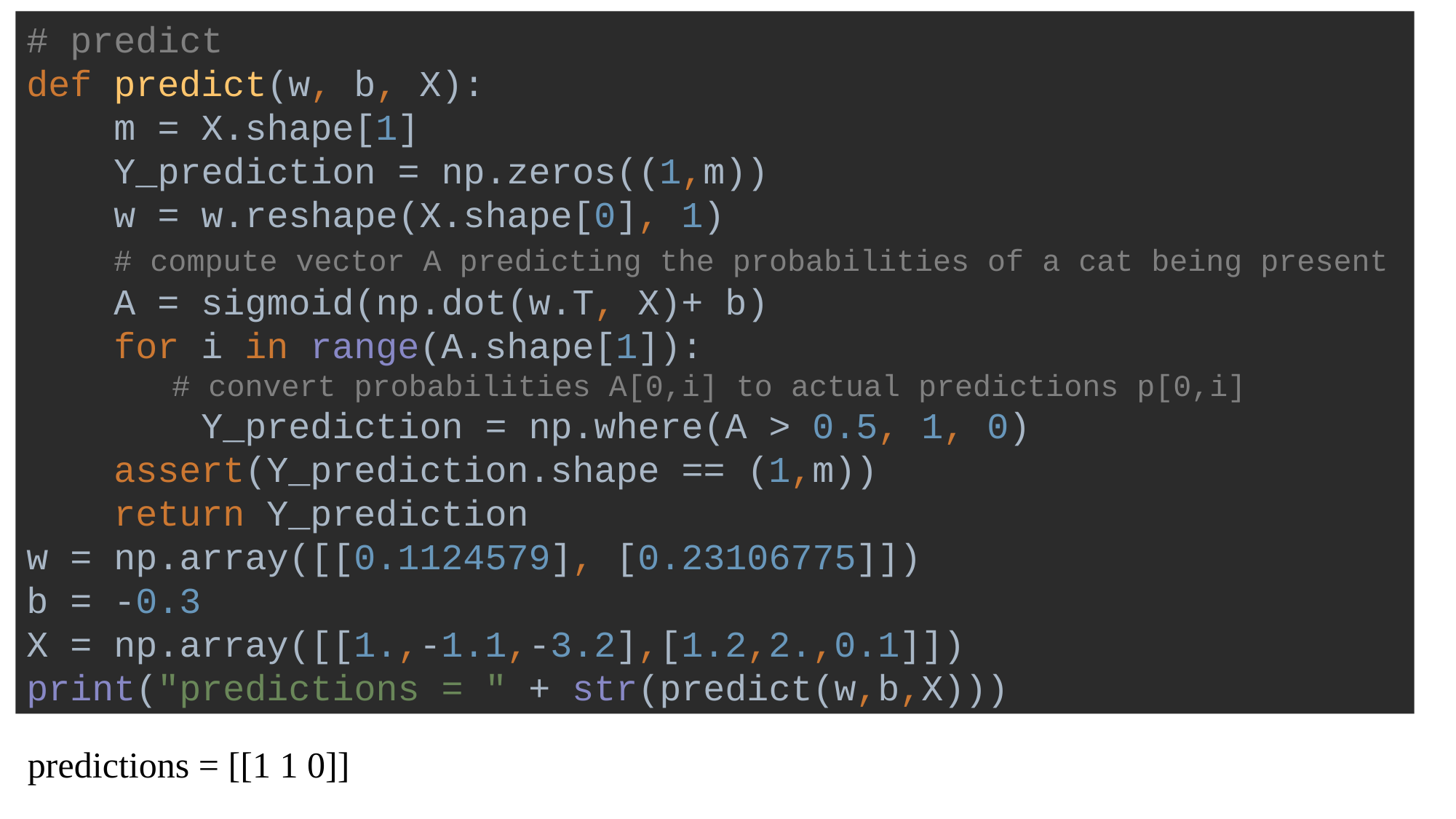

# predict def predict(w, b, X): m = X.shape[1] Y_prediction = np.zeros((1,m)) w = w.reshape(X.shape[0], 1) # compute vector A predicting the probabilities of a cat being present A = sigmoid(np.dot(w.T, X)+ b) for i in range(A.shape[1]): # convert probabilities A[0,i] to actual predictions p[0,i] Y_prediction = np.where(A > 0.5, 1, 0) assert(Y_prediction.shape == (1,m)) return Y_prediction w = np.array([[0.1124579], [0.23106775]]) b = -0.3 X = np.array([[1.,-1.1,-3.2],[1.2,2.,0.1]]) print("predictions = " + str(predict(w,b,X)))
predictions = [[1 1 0]]